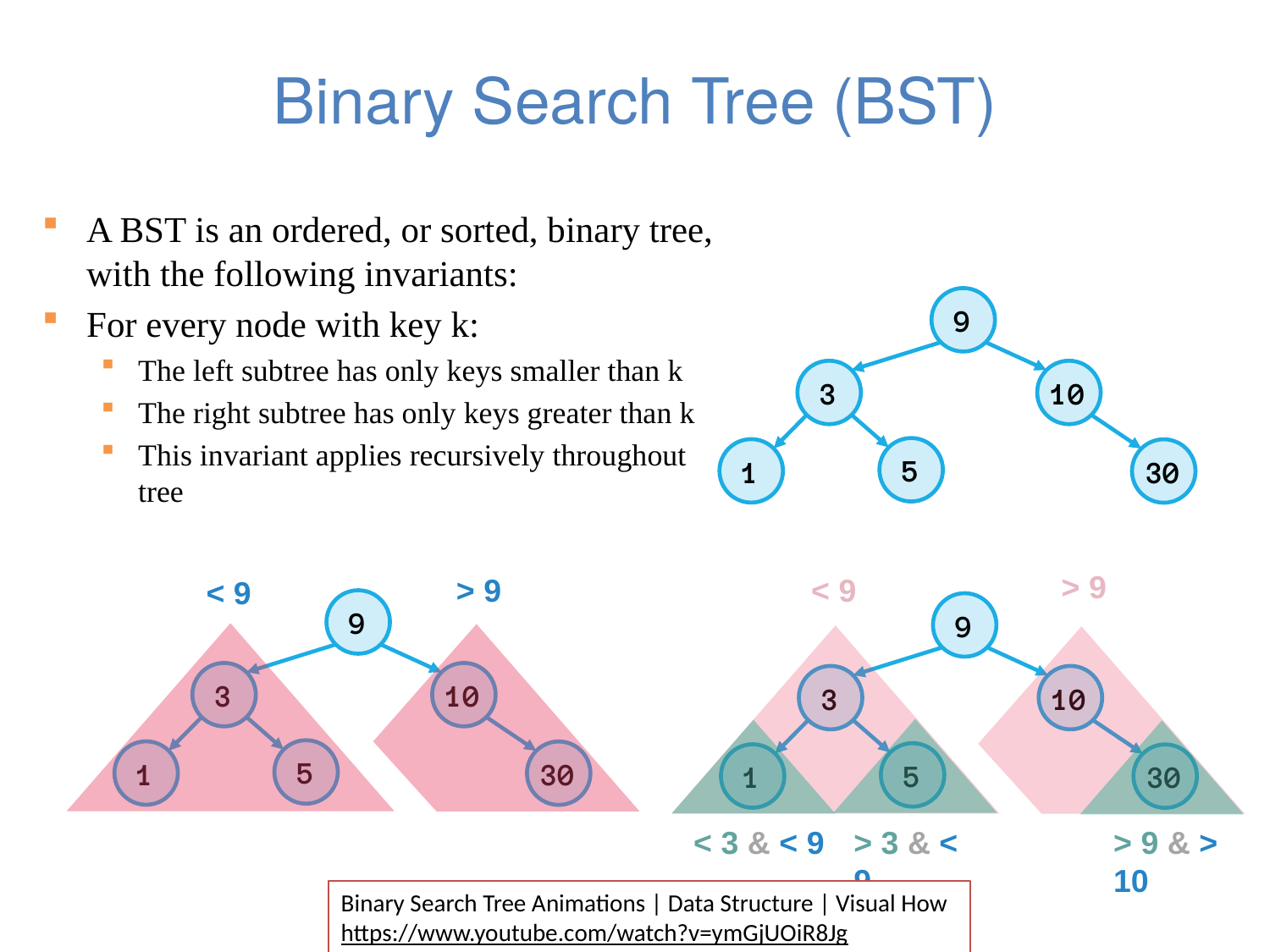

# Binary Search Tree (BST)
A BST is an ordered, or sorted, binary tree, with the following invariants:
For every node with key k:
The left subtree has only keys smaller than k
The right subtree has only keys greater than k
This invariant applies recursively throughout tree

9

3

10

5

1

30
> 9
< 9

9

3

10

5

1

30
< 3 & < 9
> 3 & < 9
> 9 & > 10
> 9
< 9

9

3

10

5

1

30
Binary Search Tree Animations | Data Structure | Visual How
https://www.youtube.com/watch?v=ymGjUOiR8Jg